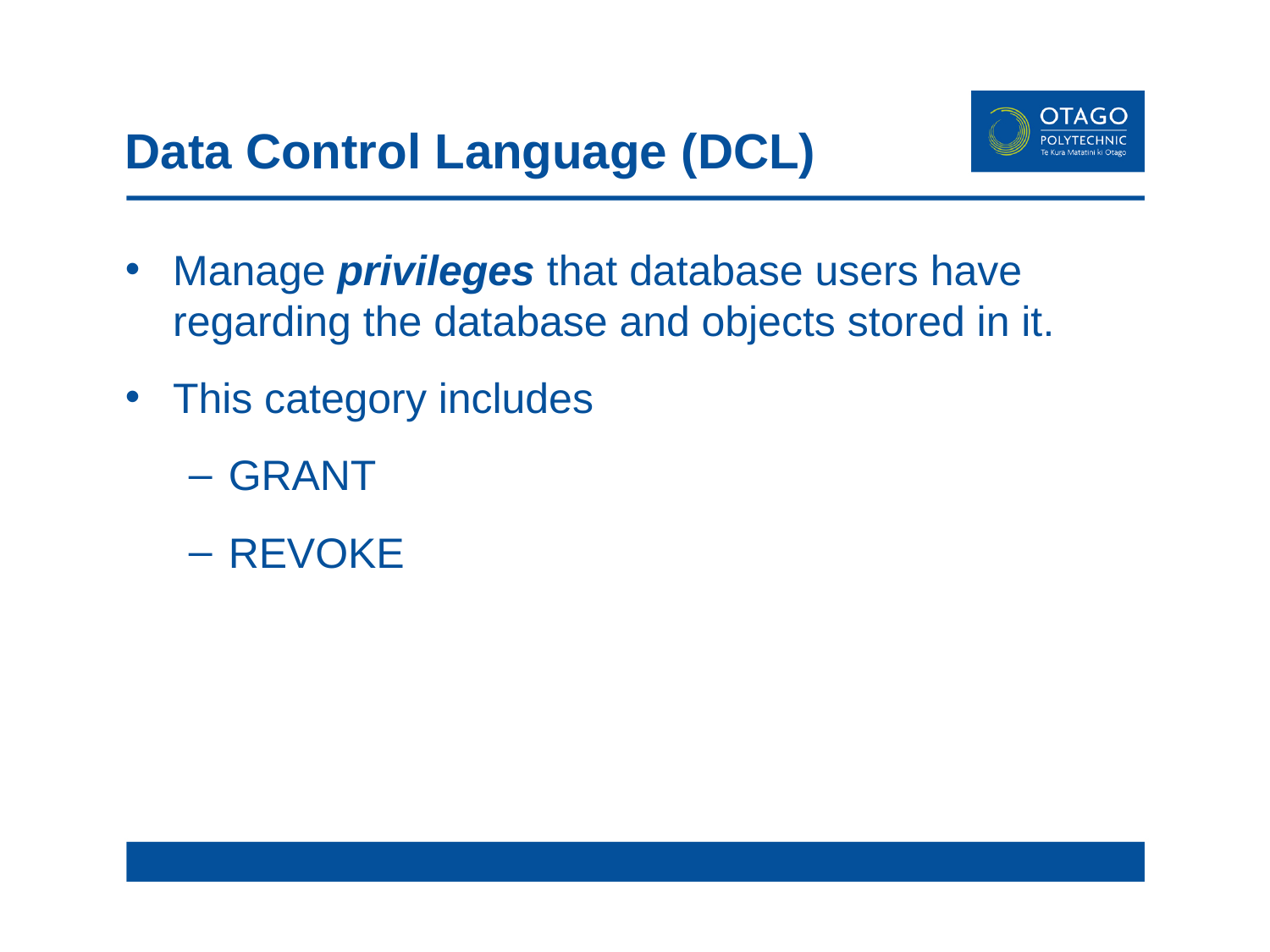

# Data Control Language (DCL)
Manage privileges that database users have regarding the database and objects stored in it.
This category includes
GRANT
REVOKE